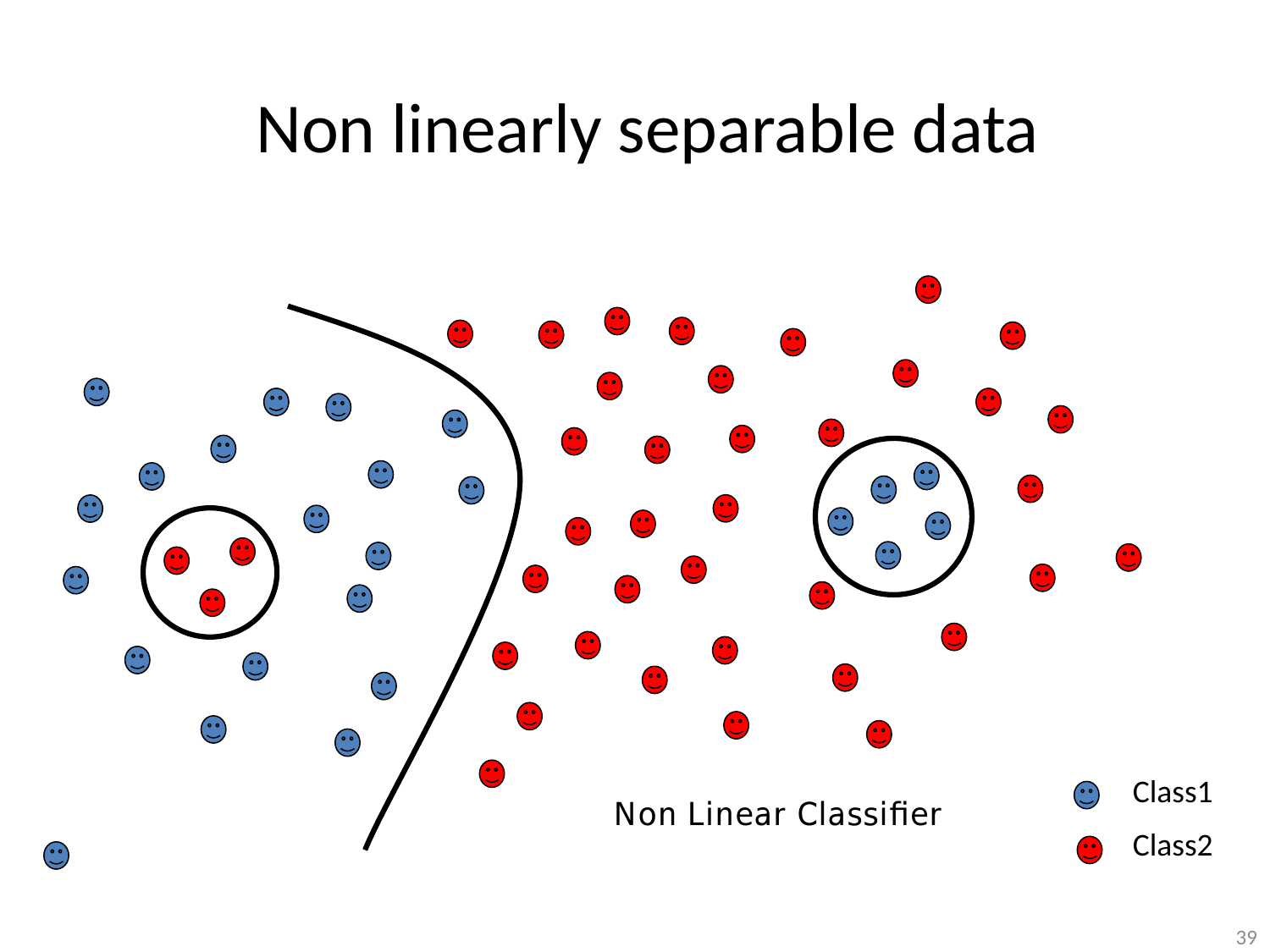

# Non linearly separable data

Class1

Class2

Non Linear Classifier

39